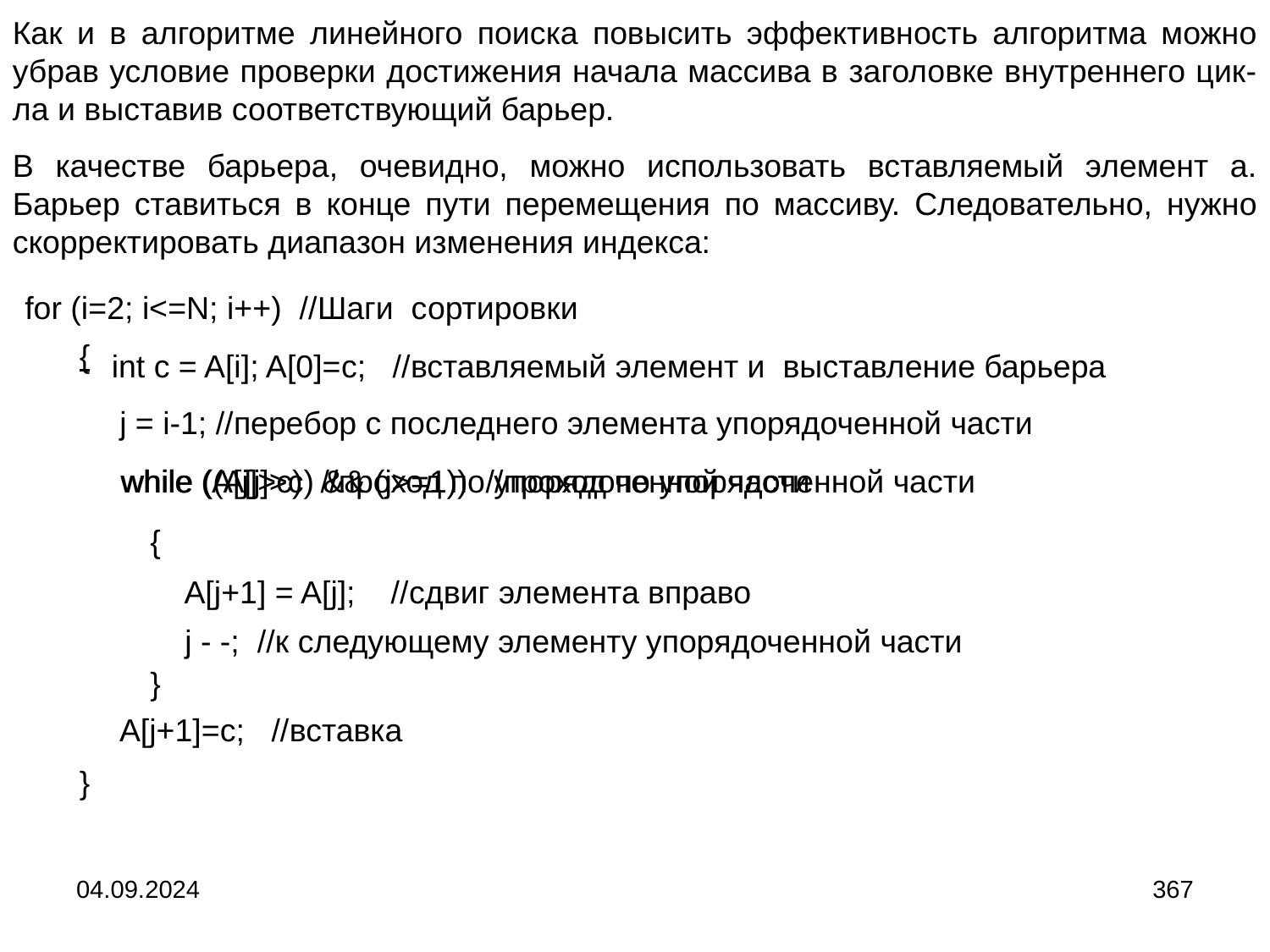

Как и в алгоритме линейного поиска повысить эффективность алгоритма можно убрав условие проверки достижения начала массива в заголовке внутреннего цик-ла и выставив соответствующий барьер.
В качестве барьера, очевидно, можно использовать вставляемый элемент а. Барьер ставиться в конце пути перемещения по массиву. Следовательно, нужно скорректировать диапазон изменения индекса:
for (i=2; i<=N; i++)  //Шаги  сортировки
{
int c = A[i]; A[0]=с;   //вставляемый элемент и  выставление барьера
j = i-1; //перебор с последнего элемента упорядоченной части
while (A[j]>c)  //проход по упорядоченной части
while ((A[j]>c) && (j>=1))  //проход по упорядоченной части
{
A[j+1] = A[j];    //сдвиг элемента вправо
j - -;  //к следующему элементу упорядоченной части
}
A[j+1]=c;   //вставка
}
04.09.2024
367